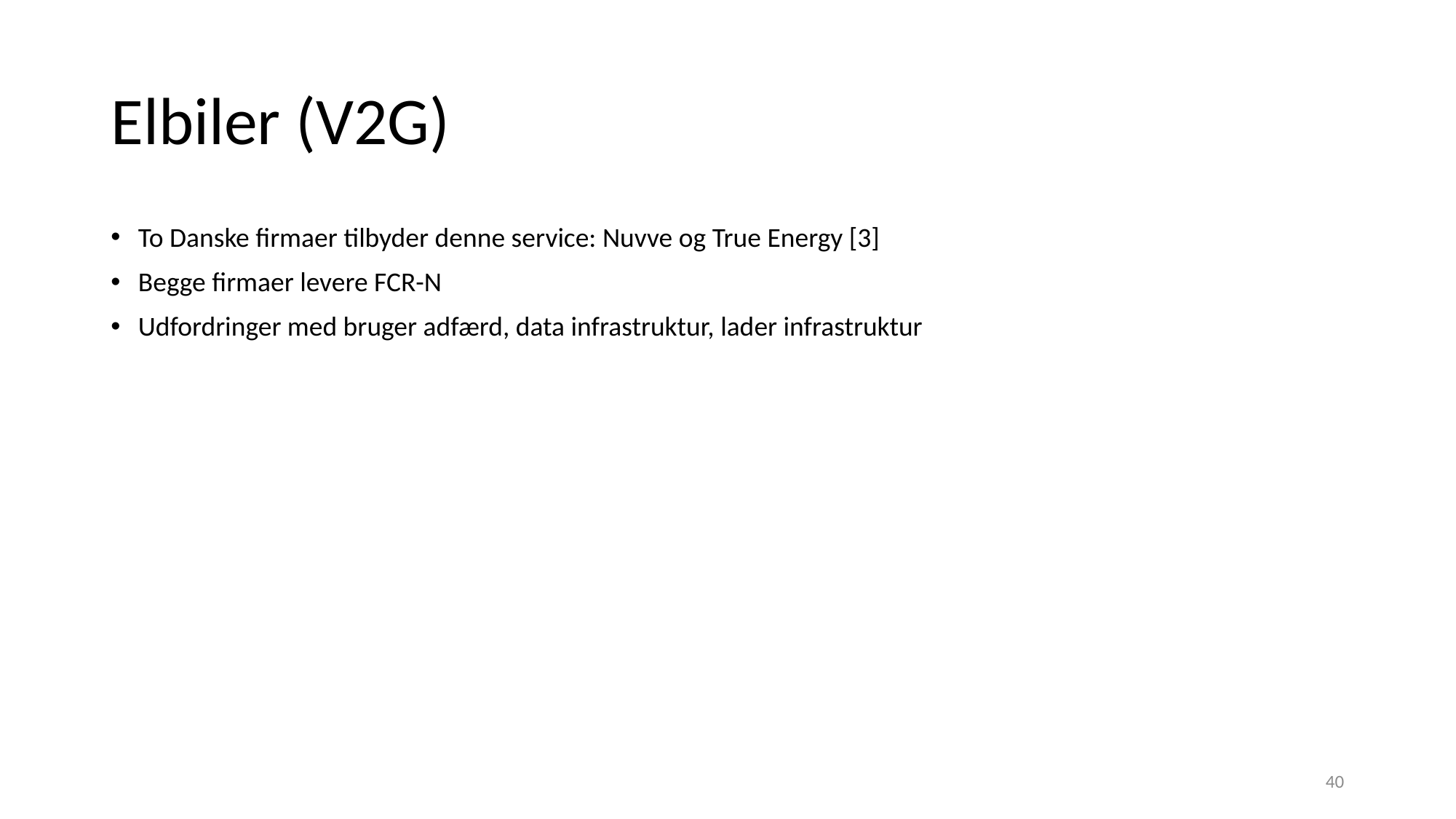

# Elbiler (V2G)
To Danske firmaer tilbyder denne service: Nuvve og True Energy [3]
Begge firmaer levere FCR-N
Udfordringer med bruger adfærd, data infrastruktur, lader infrastruktur
40